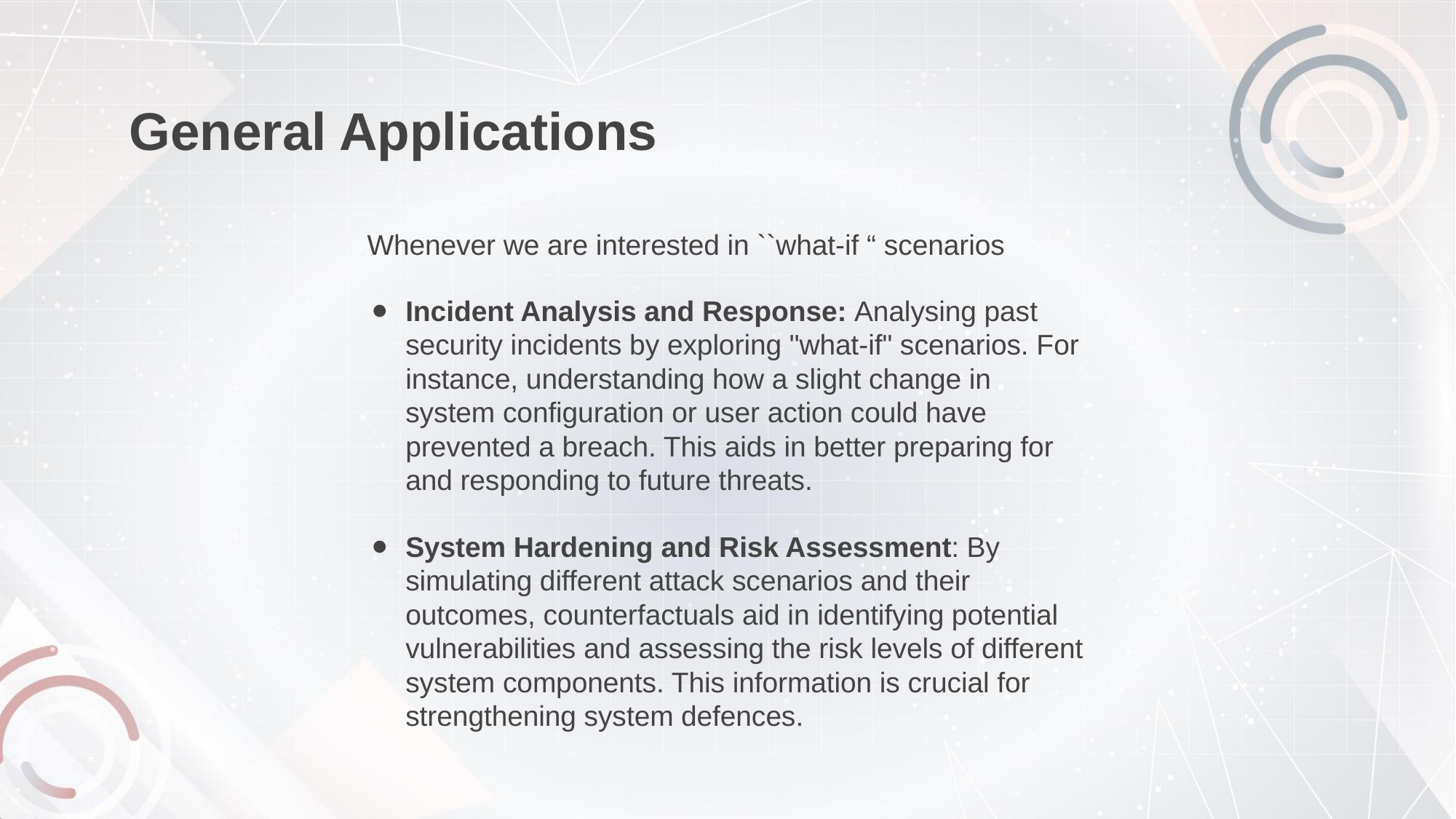

# General Applications
Whenever we are interested in ``what-if “ scenarios
Incident Analysis and Response: Analysing past security incidents by exploring "what-if" scenarios. For instance, understanding how a slight change in system configuration or user action could have prevented a breach. This aids in better preparing for and responding to future threats.
System Hardening and Risk Assessment: By simulating different attack scenarios and their outcomes, counterfactuals aid in identifying potential vulnerabilities and assessing the risk levels of different system components. This information is crucial for strengthening system defences.